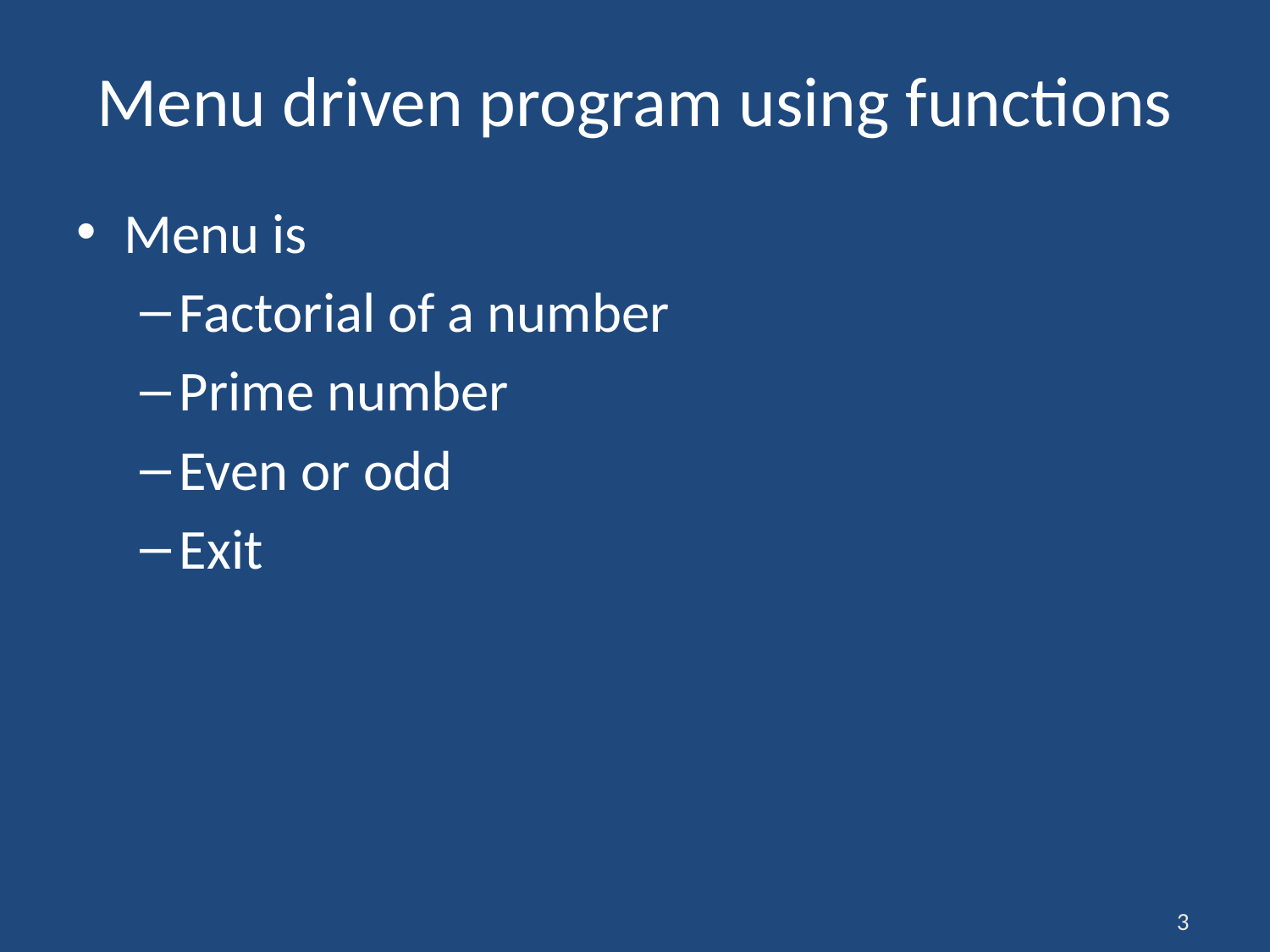

# Menu driven program using functions
Menu is
Factorial of a number
Prime number
Even or odd
Exit